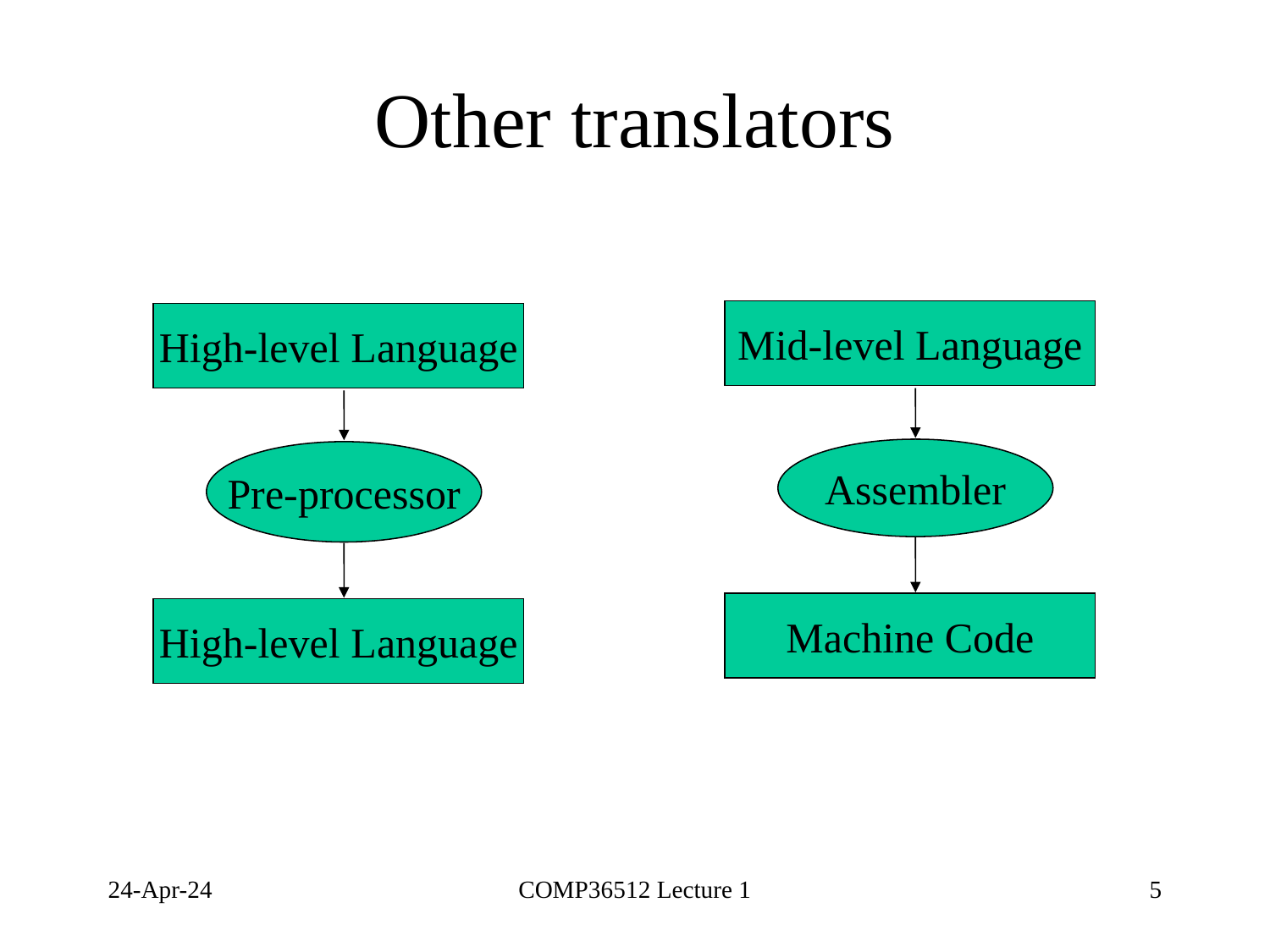

# Other translators
Mid-level Language
High-level Language

Assembler
Pre-processor

Machine Code
High-level Language
24-Apr-24
COMP36512 Lecture 1
5